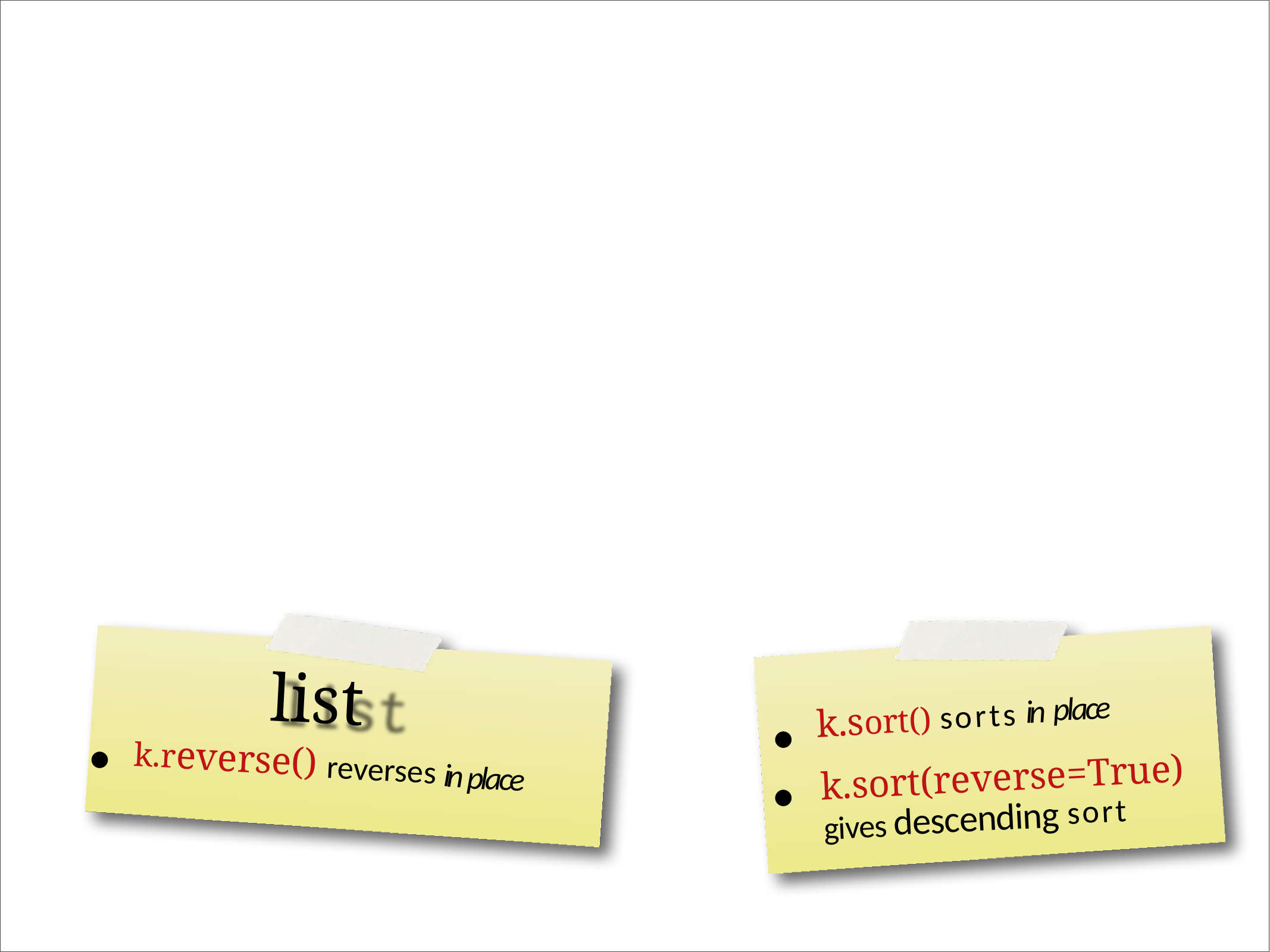

list
k.sort() sorts in place
•
•
k.sort(reverse=True)
k.reverse() reverses in place
•
gives descending sort